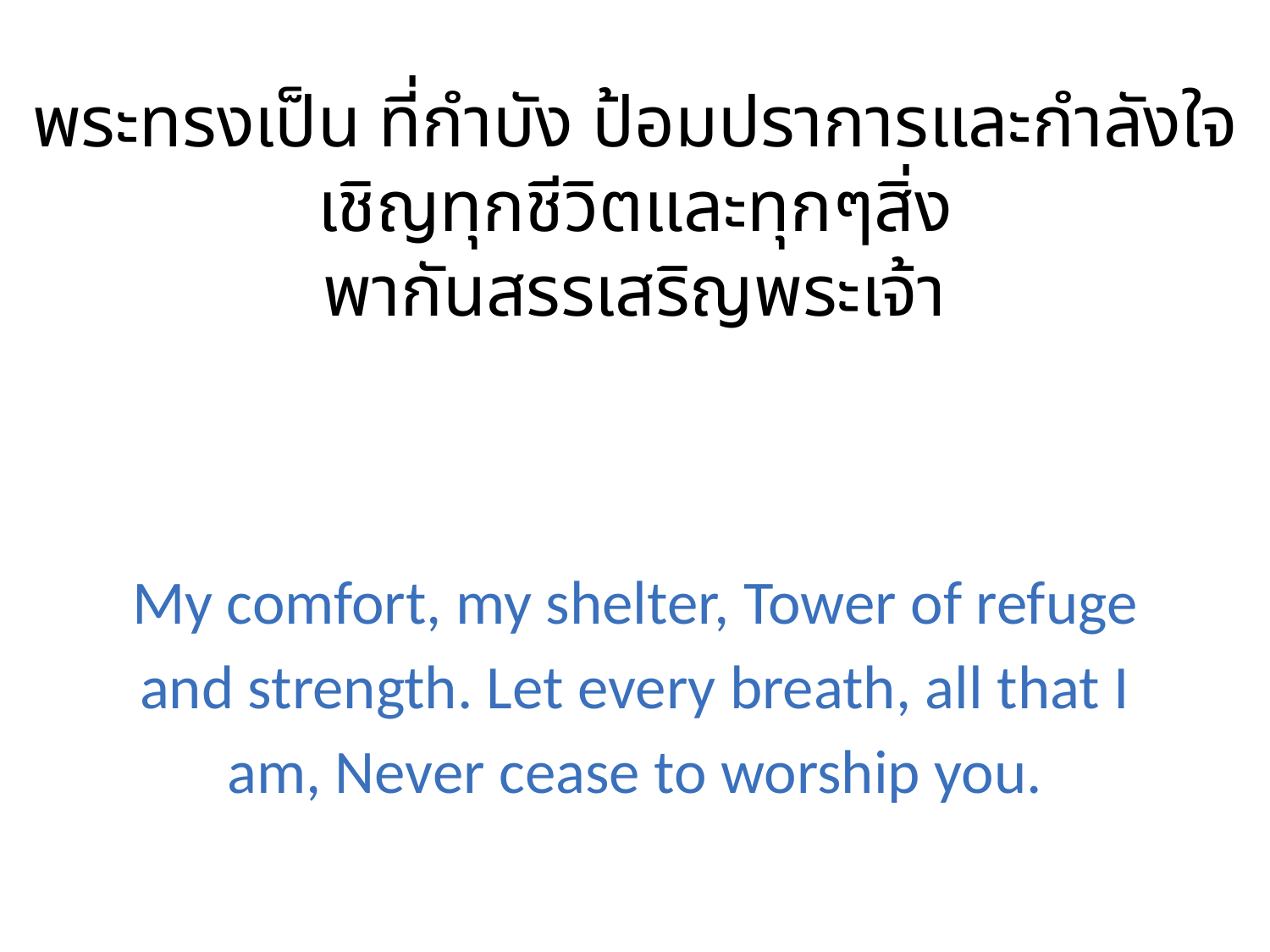

พระทรงเป็น ที่กำบัง ป้อมปราการและกำลังใจ
เชิญทุกชีวิตและทุกๆสิ่ง
พากันสรรเสริญพระเจ้า

My comfort, my shelter, Tower of refuge and strength. Let every breath, all that I am, Never cease to worship you.